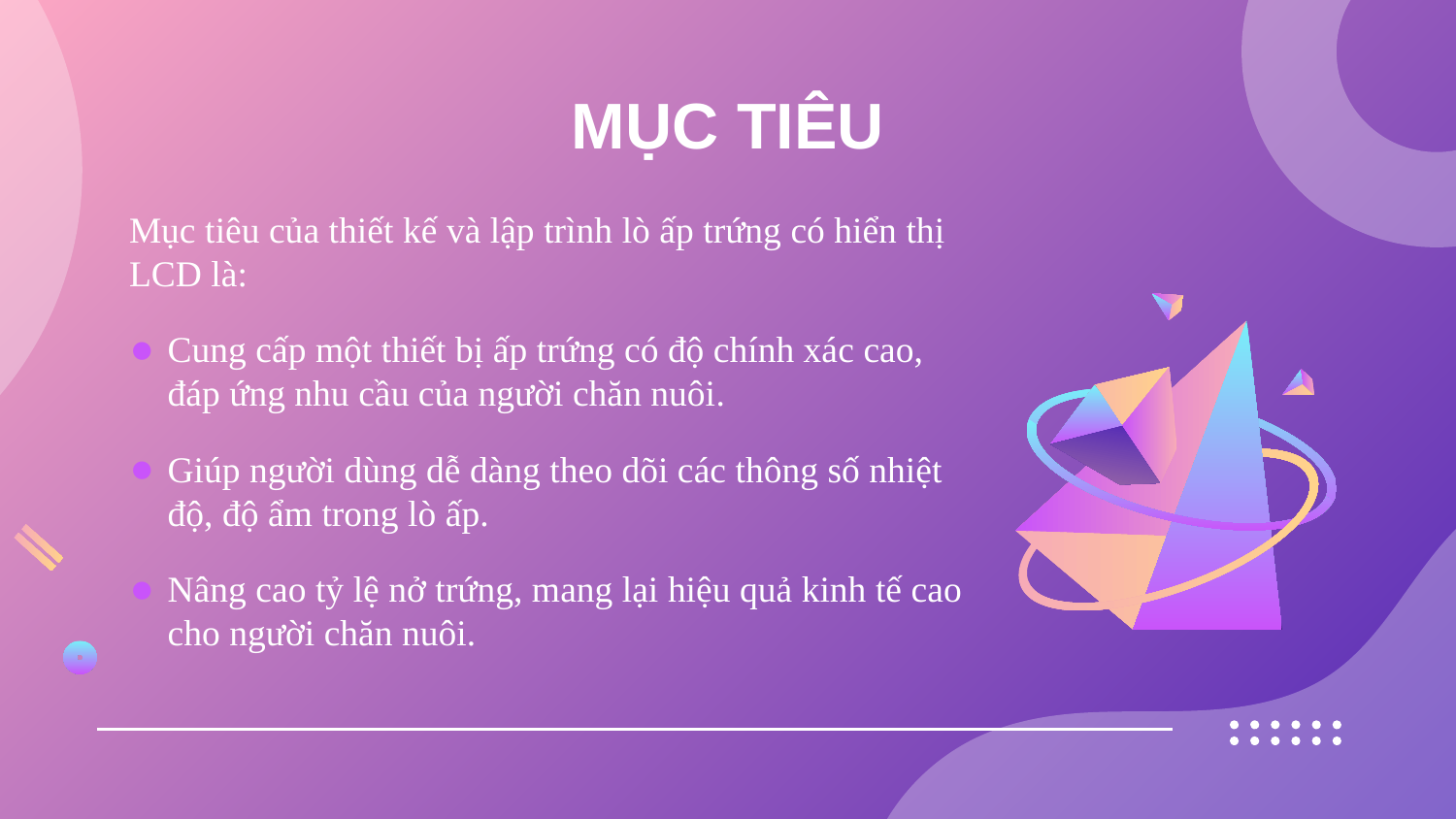

# MỤC TIÊU
Mục tiêu của thiết kế và lập trình lò ấp trứng có hiển thị LCD là:
Cung cấp một thiết bị ấp trứng có độ chính xác cao, đáp ứng nhu cầu của người chăn nuôi.
Giúp người dùng dễ dàng theo dõi các thông số nhiệt độ, độ ẩm trong lò ấp.
Nâng cao tỷ lệ nở trứng, mang lại hiệu quả kinh tế cao cho người chăn nuôi.